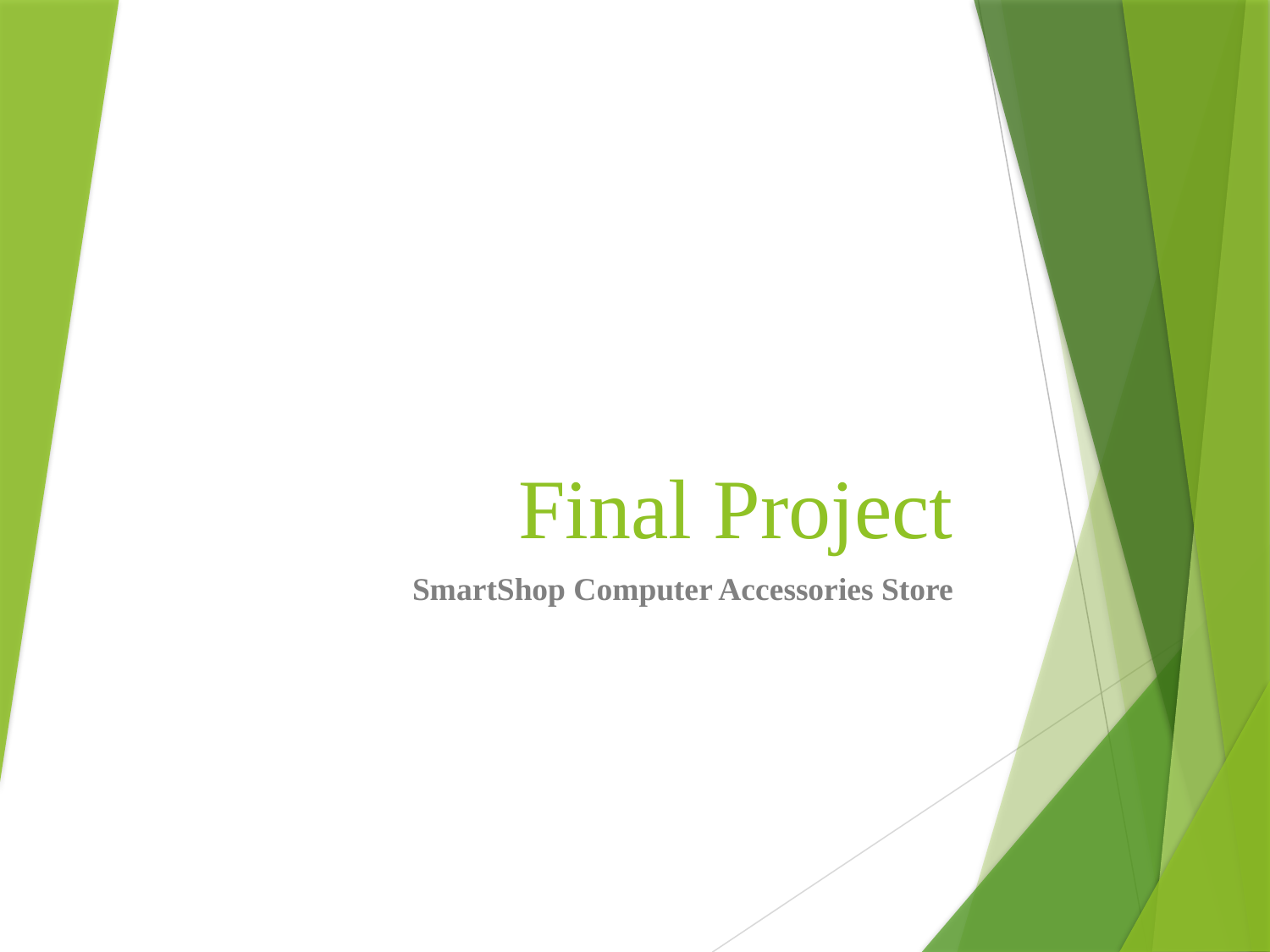

# Final Project
SmartShop Computer Accessories Store